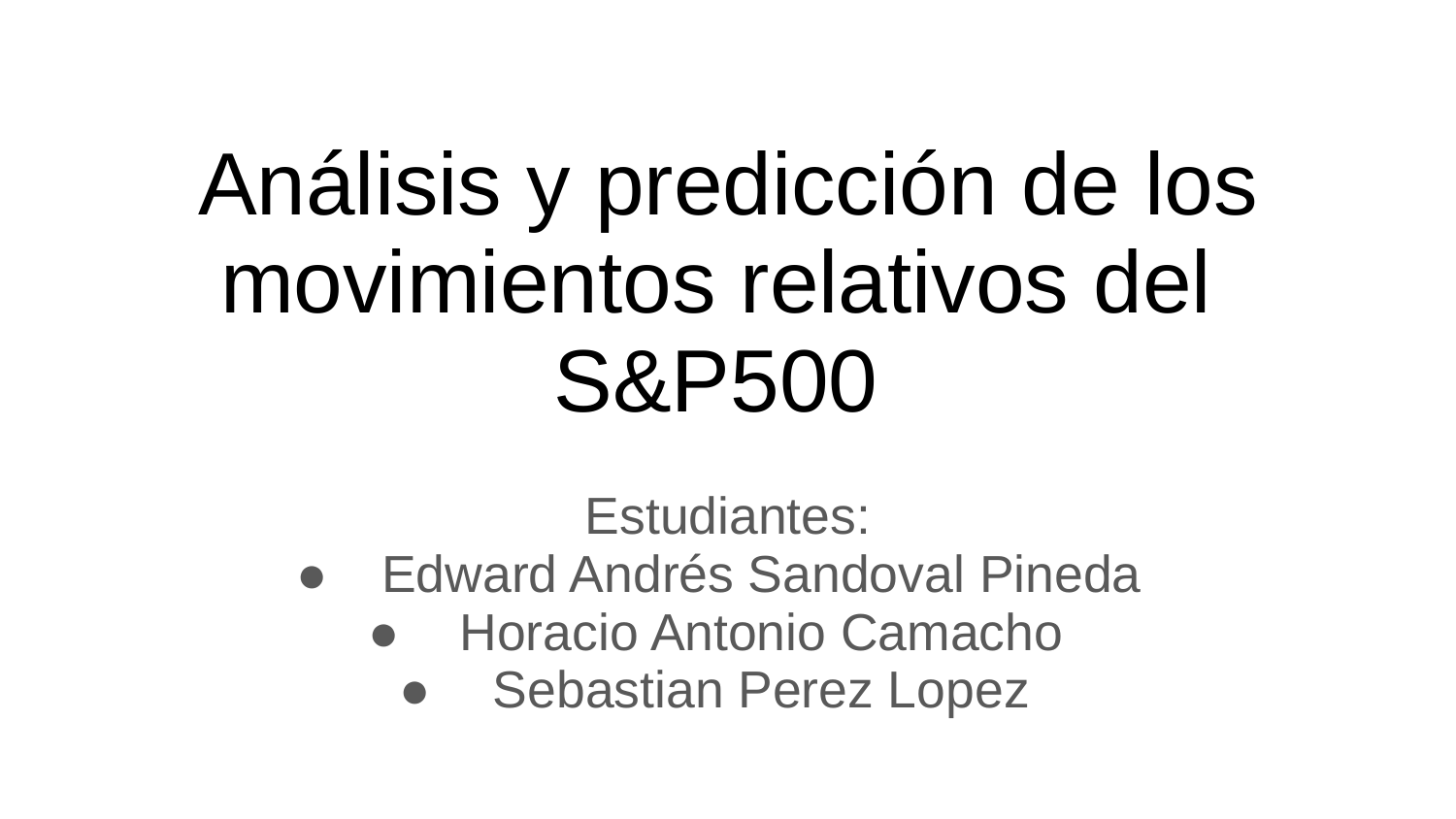

# Análisis y predicción de los movimientos relativos del
S&P500
Estudiantes:
Edward Andrés Sandoval Pineda
Horacio Antonio Camacho
Sebastian Perez Lopez